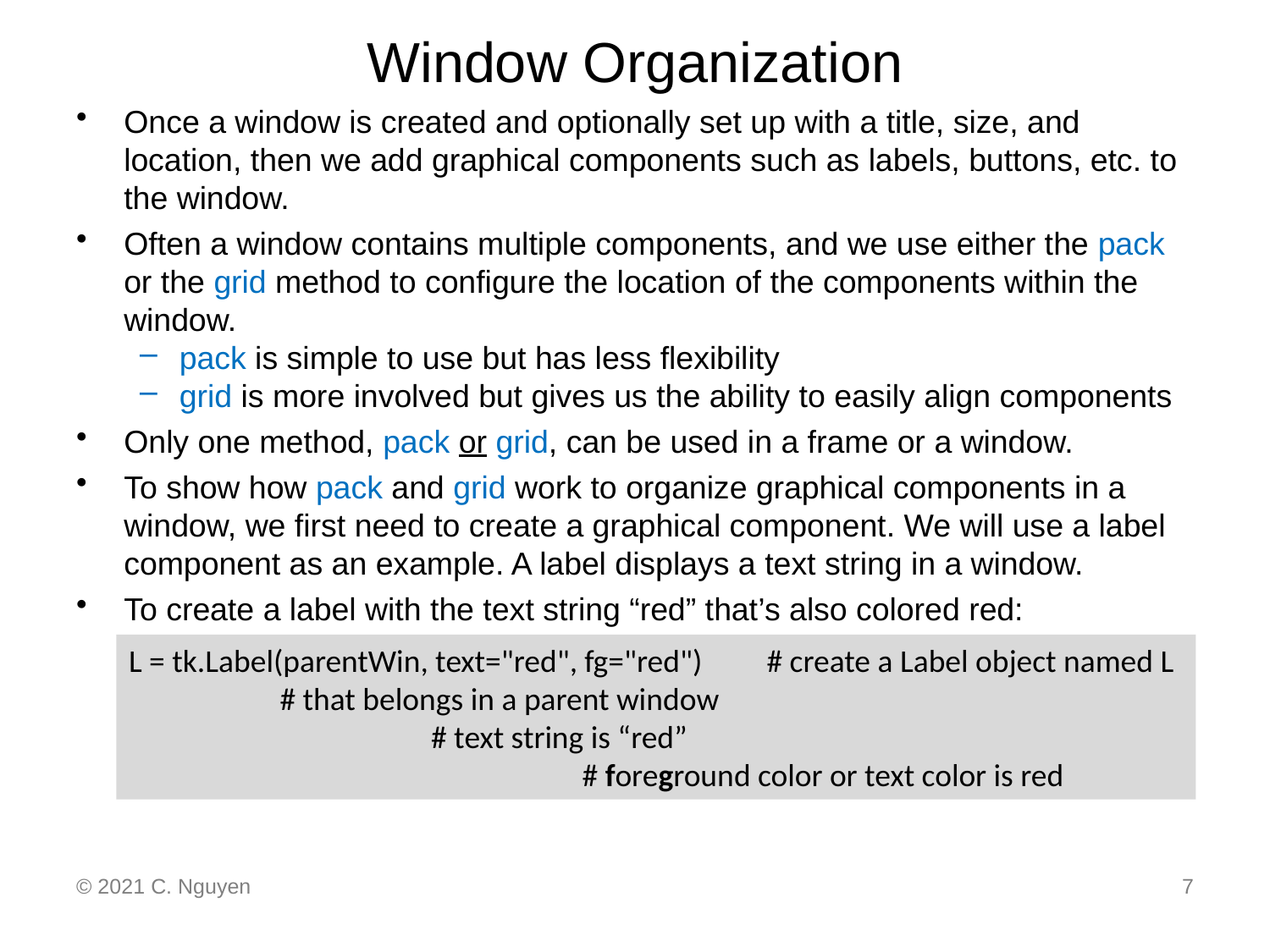

# Window Organization
Once a window is created and optionally set up with a title, size, and location, then we add graphical components such as labels, buttons, etc. to the window.
Often a window contains multiple components, and we use either the pack or the grid method to configure the location of the components within the window.
pack is simple to use but has less flexibility
grid is more involved but gives us the ability to easily align components
Only one method, pack or grid, can be used in a frame or a window.
To show how pack and grid work to organize graphical components in a window, we first need to create a graphical component. We will use a label component as an example. A label displays a text string in a window.
To create a label with the text string “red” that’s also colored red:

L = tk.Label(parentWin, text="red", fg="red")         # create a Label object named L
                     # that belongs in a parent window
                                          # text string is “red”
                                                               # foreground color or text color is red
© 2021 C. Nguyen
7